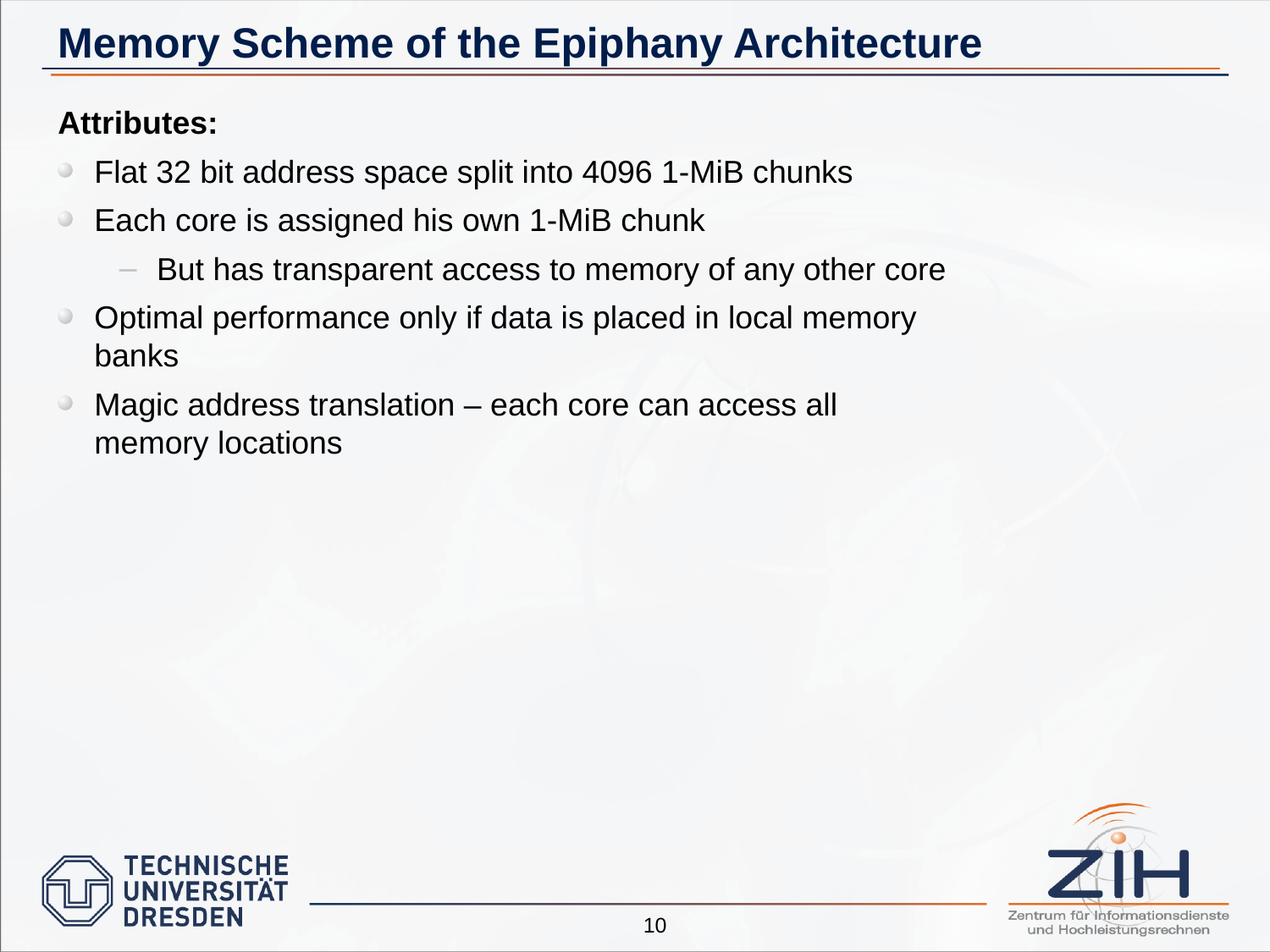

# Memory Scheme of the Epiphany Architecture
Attributes:
Flat 32 bit address space split into 4096 1-MiB chunks
Each core is assigned his own 1-MiB chunk
But has transparent access to memory of any other core
Optimal performance only if data is placed in local memory banks
Magic address translation – each core can access all memory locations
10